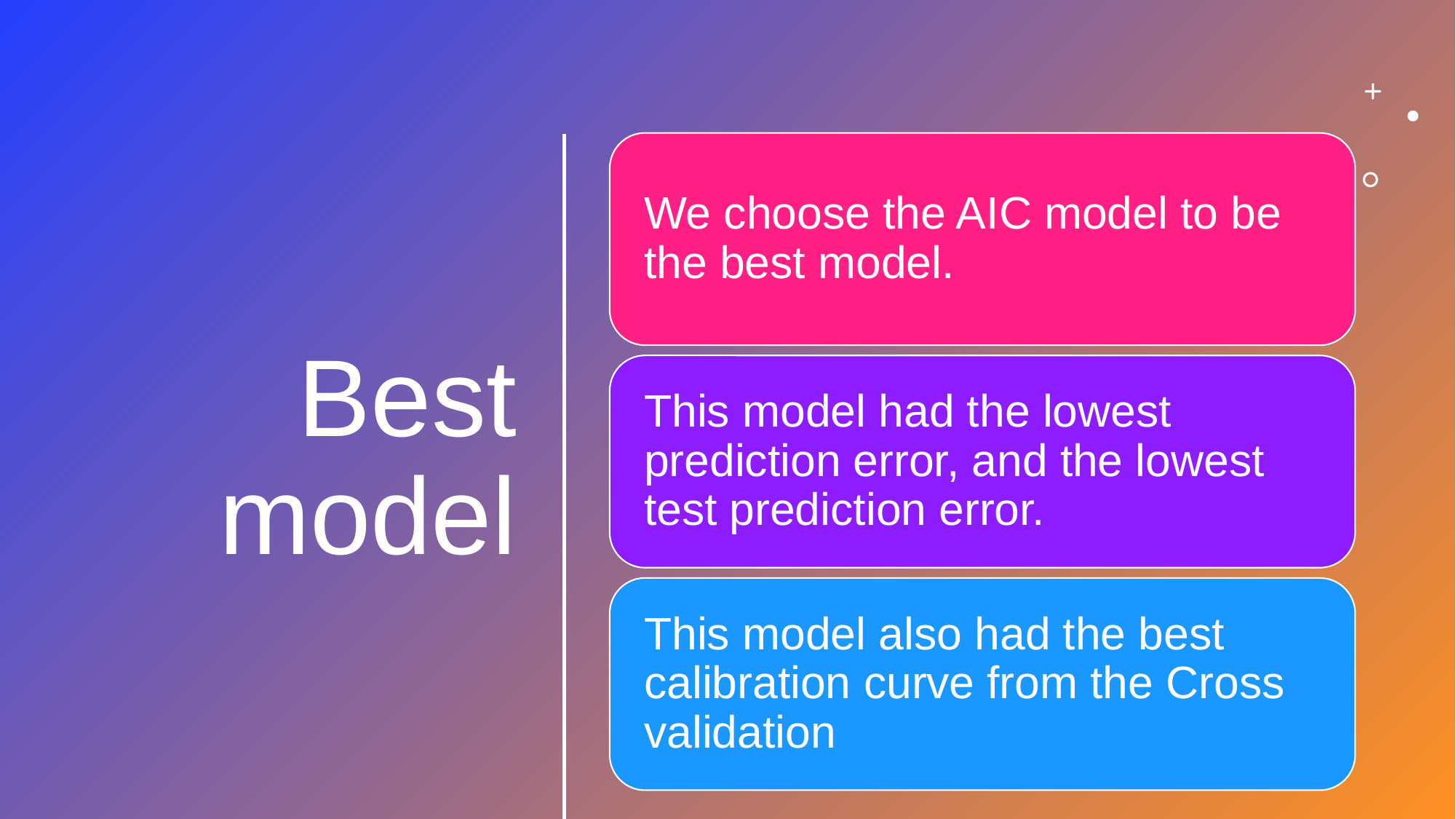

# Best model
We choose the AIC model to be the best model.
This model had the lowest prediction error, and the lowest test prediction error.
This model also had the best calibration curve from the Cross validation